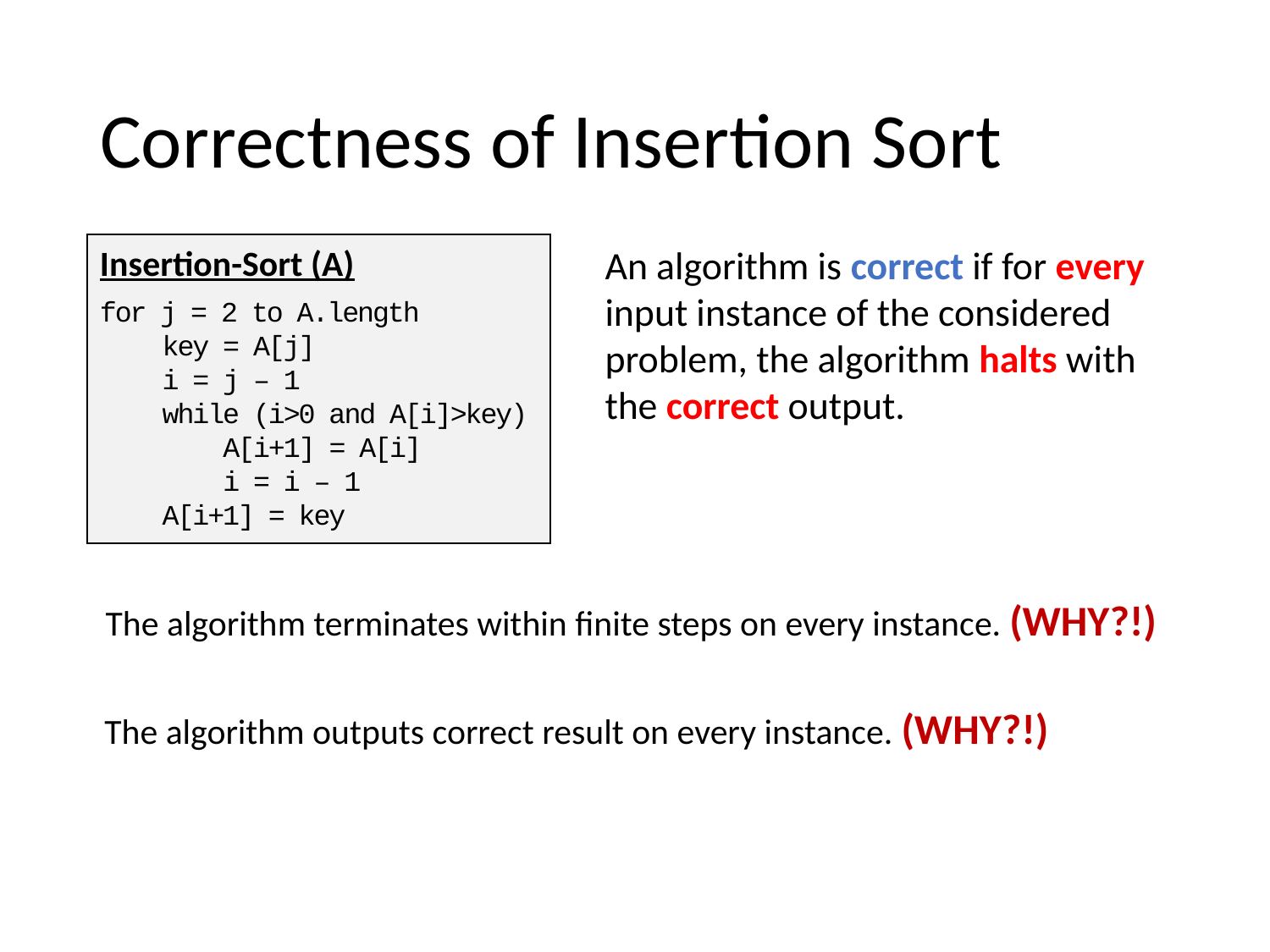

# Correctness of Insertion Sort
Insertion-Sort (A)
for j = 2 to A.length
    key = A[j]
    i = j – 1
    while (i>0 and A[i]>key)
        A[i+1] = A[i]
        i = i – 1
    A[i+1] = key
An algorithm is correct if for every input instance of the considered problem, the algorithm halts with the correct output.
The algorithm terminates within finite steps on every instance. (WHY?!)
The algorithm outputs correct result on every instance. (WHY?!)